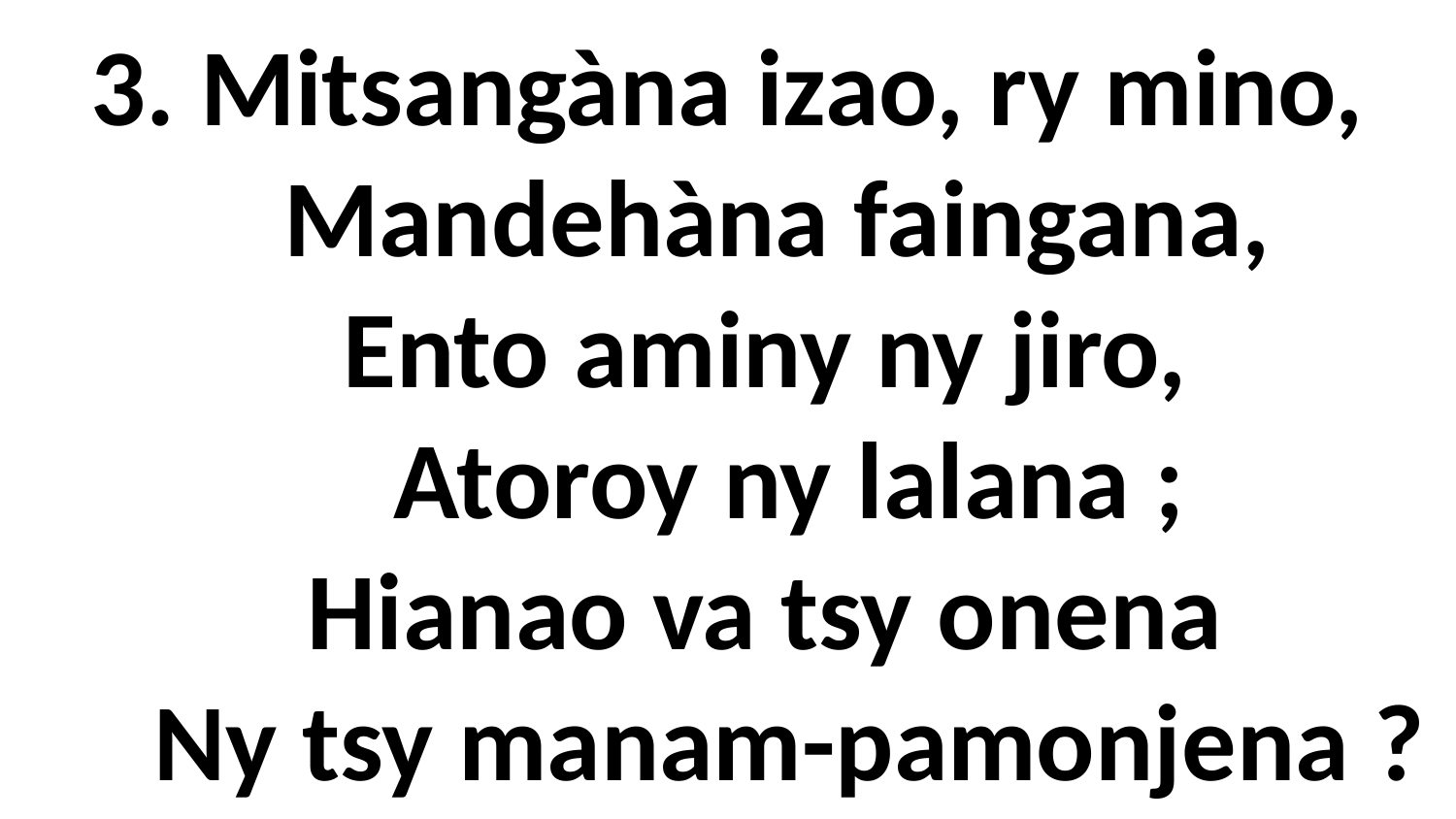

# 3. Mitsangàna izao, ry mino, Mandehàna faingana, Ento aminy ny jiro, Atoroy ny lalana ; Hianao va tsy onena Ny tsy manam-pamonjena ?